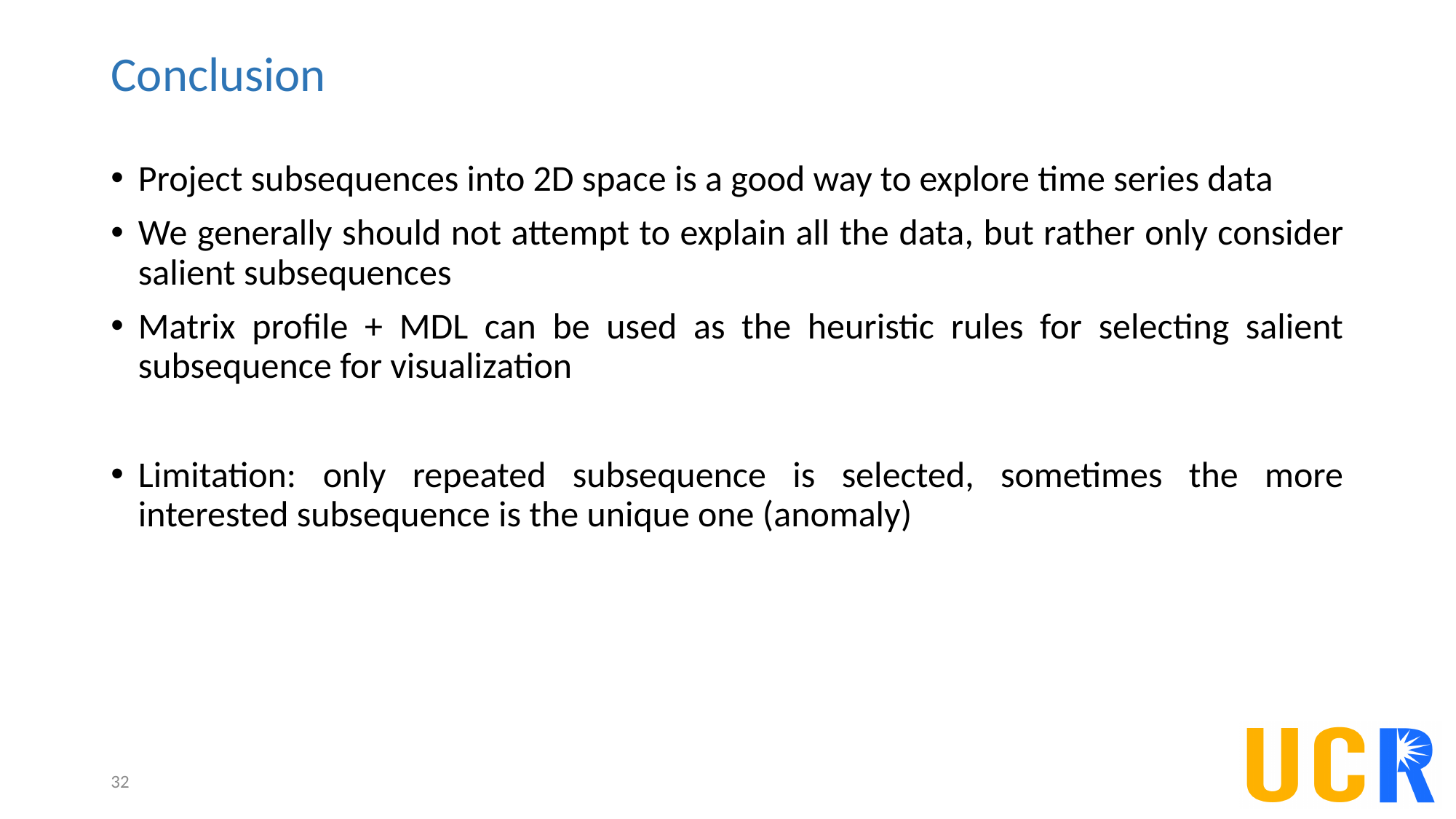

# Conclusion
Project subsequences into 2D space is a good way to explore time series data
We generally should not attempt to explain all the data, but rather only consider salient subsequences
Matrix profile + MDL can be used as the heuristic rules for selecting salient subsequence for visualization

Limitation: only repeated subsequence is selected, sometimes the more interested subsequence is the unique one (anomaly)
32